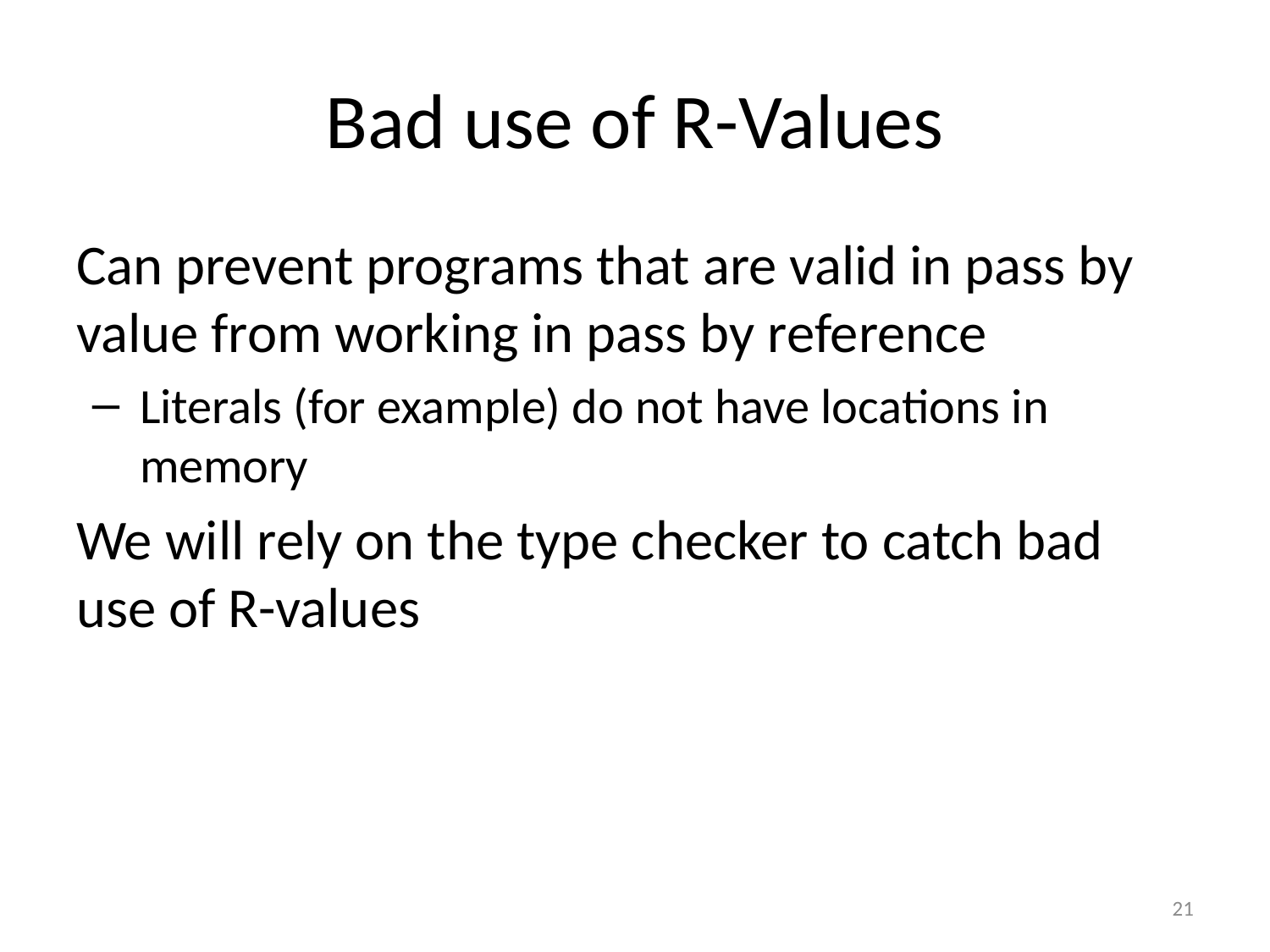

# Bad use of R-Values
Can prevent programs that are valid in pass by value from working in pass by reference
Literals (for example) do not have locations in memory
We will rely on the type checker to catch bad use of R-values
21